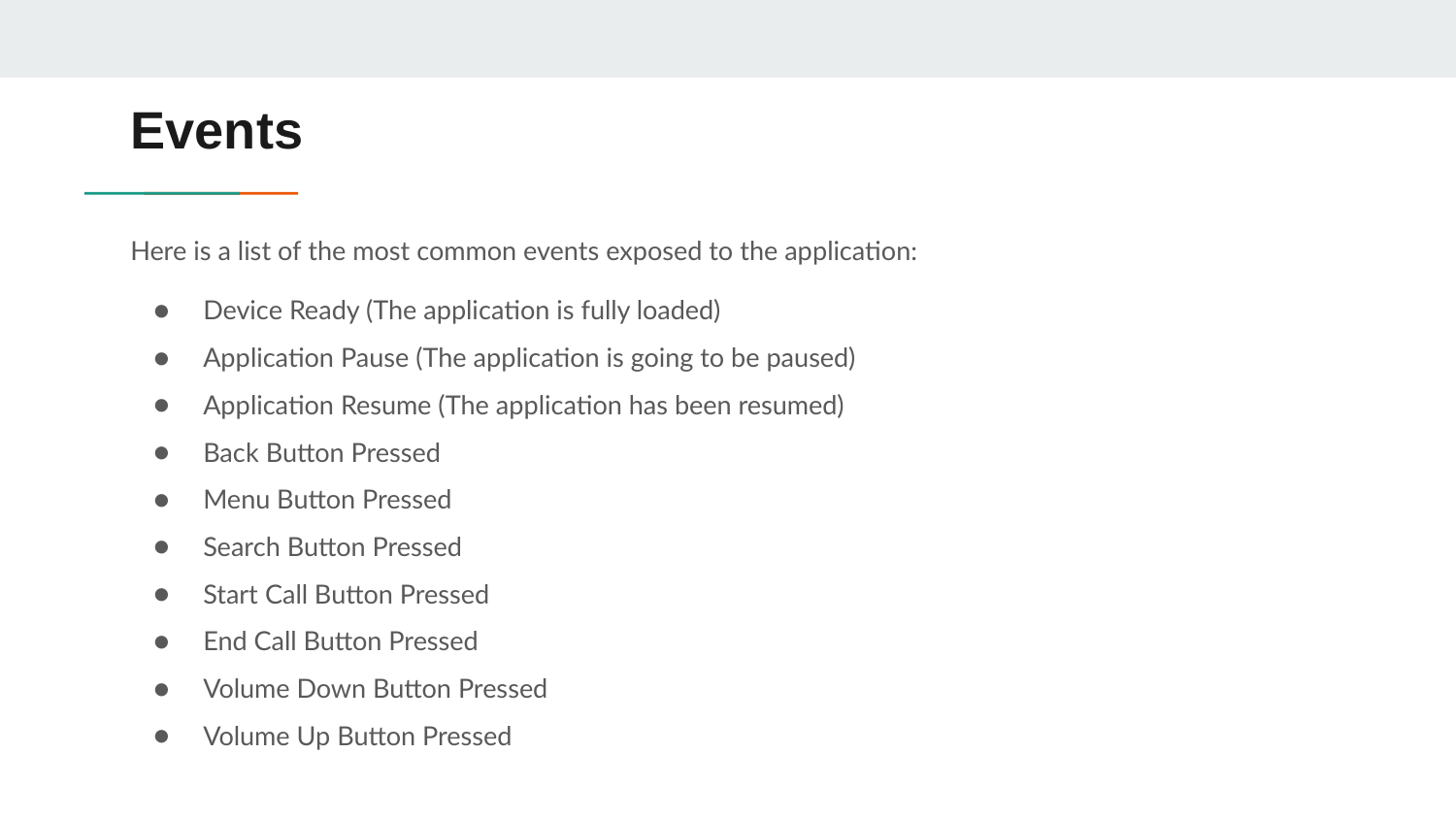

# Events
Here is a list of the most common events exposed to the application:
Device Ready (The application is fully loaded)
Application Pause (The application is going to be paused)
Application Resume (The application has been resumed)
Back Button Pressed
Menu Button Pressed
Search Button Pressed
Start Call Button Pressed
End Call Button Pressed
Volume Down Button Pressed
Volume Up Button Pressed